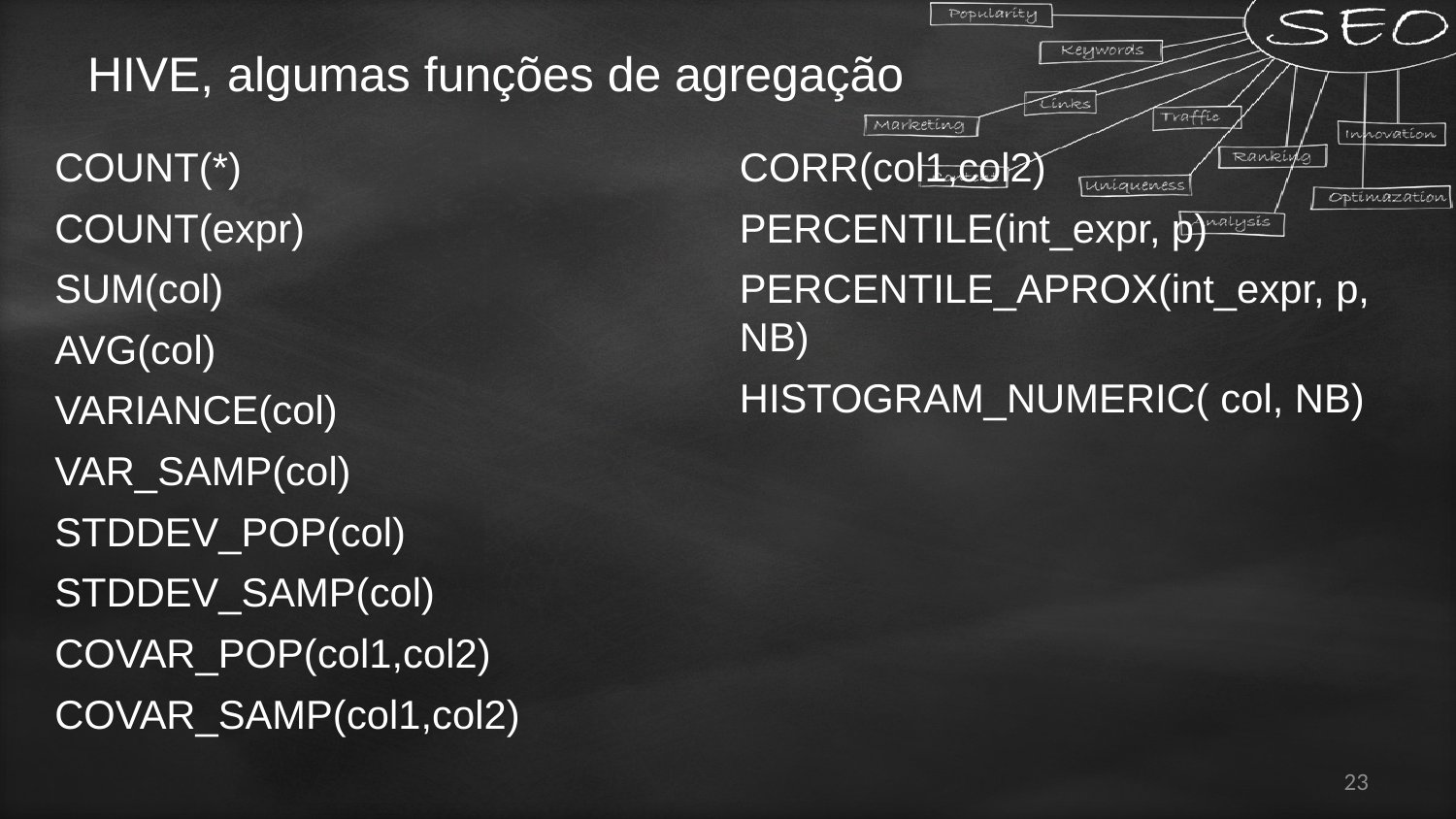

# HIVE, algumas funções de agregação
COUNT(*)
COUNT(expr)
SUM(col)
AVG(col)
VARIANCE(col)
VAR_SAMP(col)
STDDEV_POP(col)
STDDEV_SAMP(col)
COVAR_POP(col1,col2)
COVAR_SAMP(col1,col2)
CORR(col1,col2)
PERCENTILE(int_expr, p)
PERCENTILE_APROX(int_expr, p, NB)
HISTOGRAM_NUMERIC( col, NB)
23